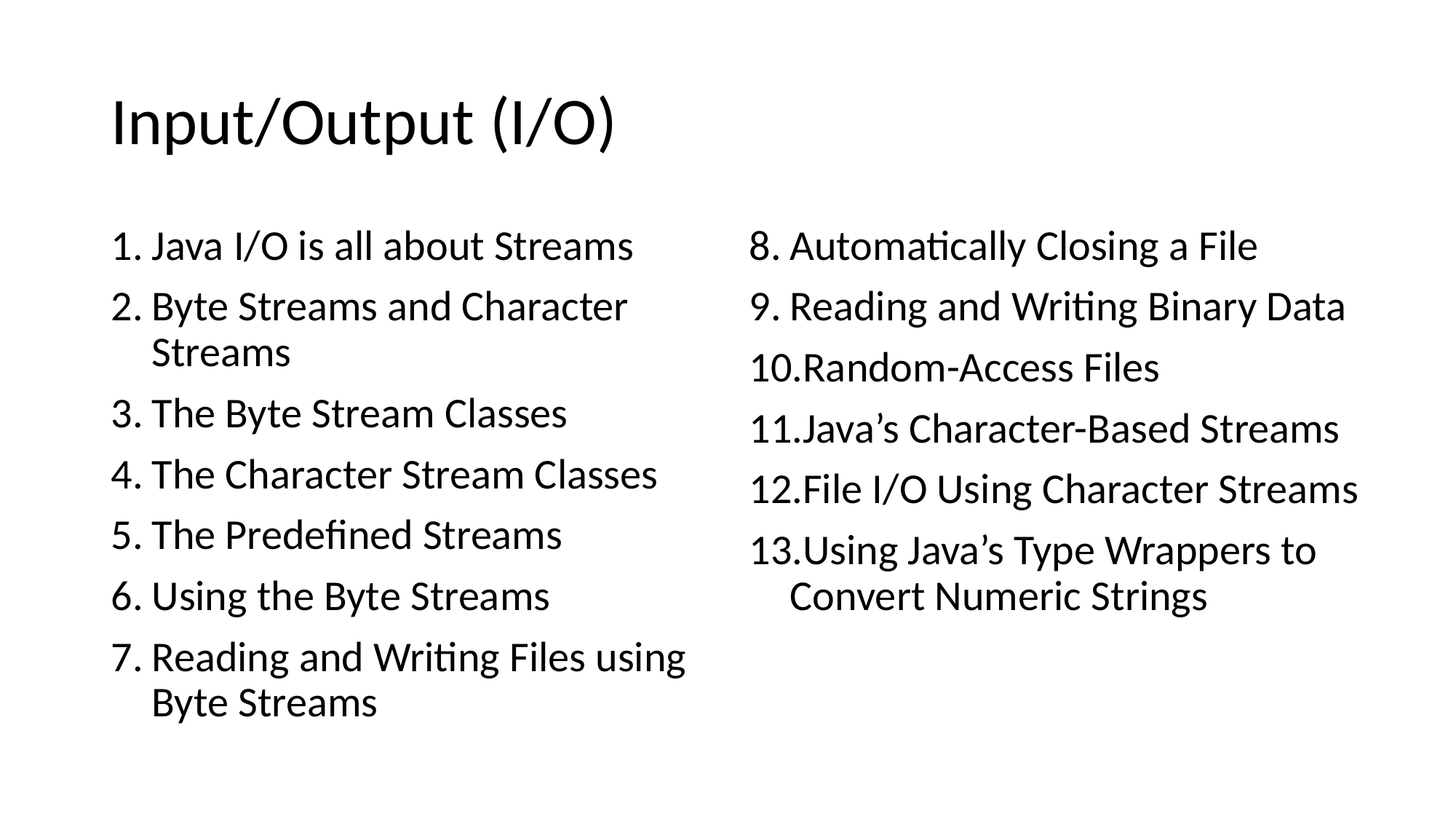

# Input/Output (I/O)
Java I/O is all about Streams
Byte Streams and Character Streams
The Byte Stream Classes
The Character Stream Classes
The Predefined Streams
Using the Byte Streams
Reading and Writing Files using Byte Streams

Automatically Closing a File
Reading and Writing Binary Data
Random-Access Files
Java’s Character-Based Streams
File I/O Using Character Streams
Using Java’s Type Wrappers to Convert Numeric Strings